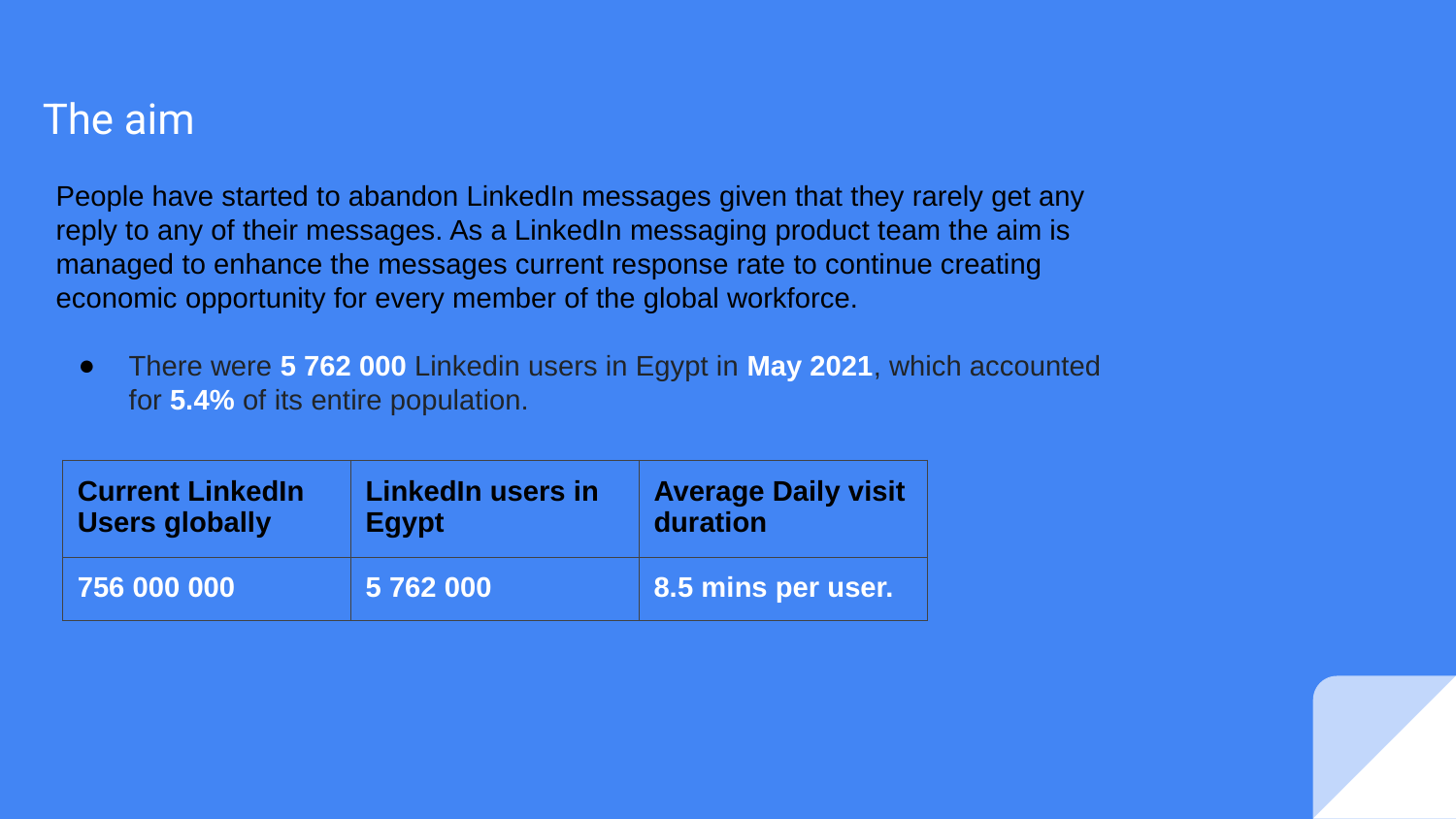

The aim
People have started to abandon LinkedIn messages given that they rarely get any reply to any of their messages. As a LinkedIn messaging product team the aim is managed to enhance the messages current response rate to continue creating economic opportunity for every member of the global workforce.

There were 5 762 000 Linkedin users in Egypt in May 2021, which accounted for 5.4% of its entire population.
| Current LinkedIn Users globally | LinkedIn users in Egypt | Average Daily visit duration |
| --- | --- | --- |
| 756 000 000 | 5 762 000 | 8.5 mins per user. |